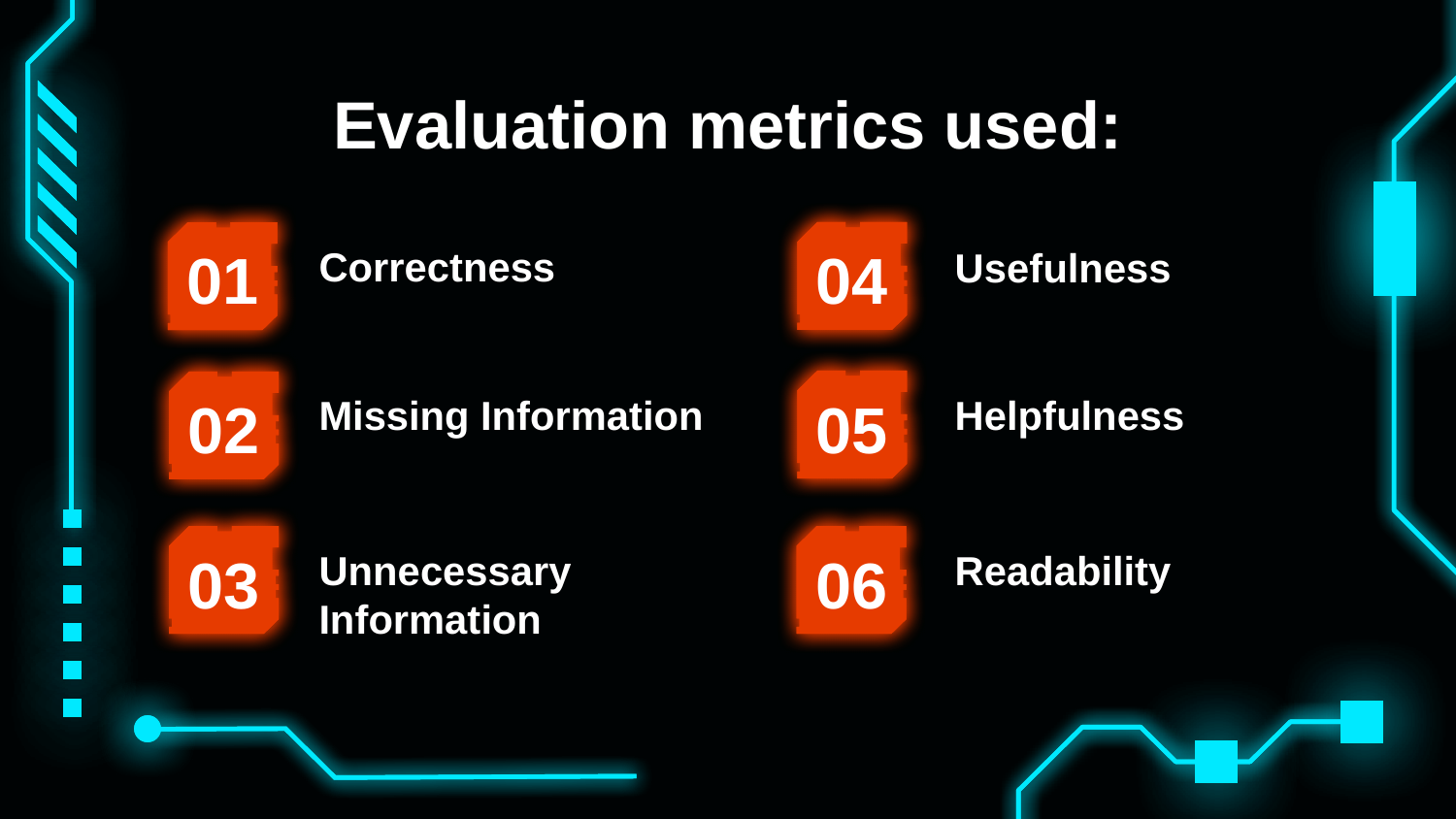

# Evaluation metrics used:

01
Correctness
04
Usefulness

Missing Information
05
Helpfulness
02

03
Unnecessary Information
06
Readability